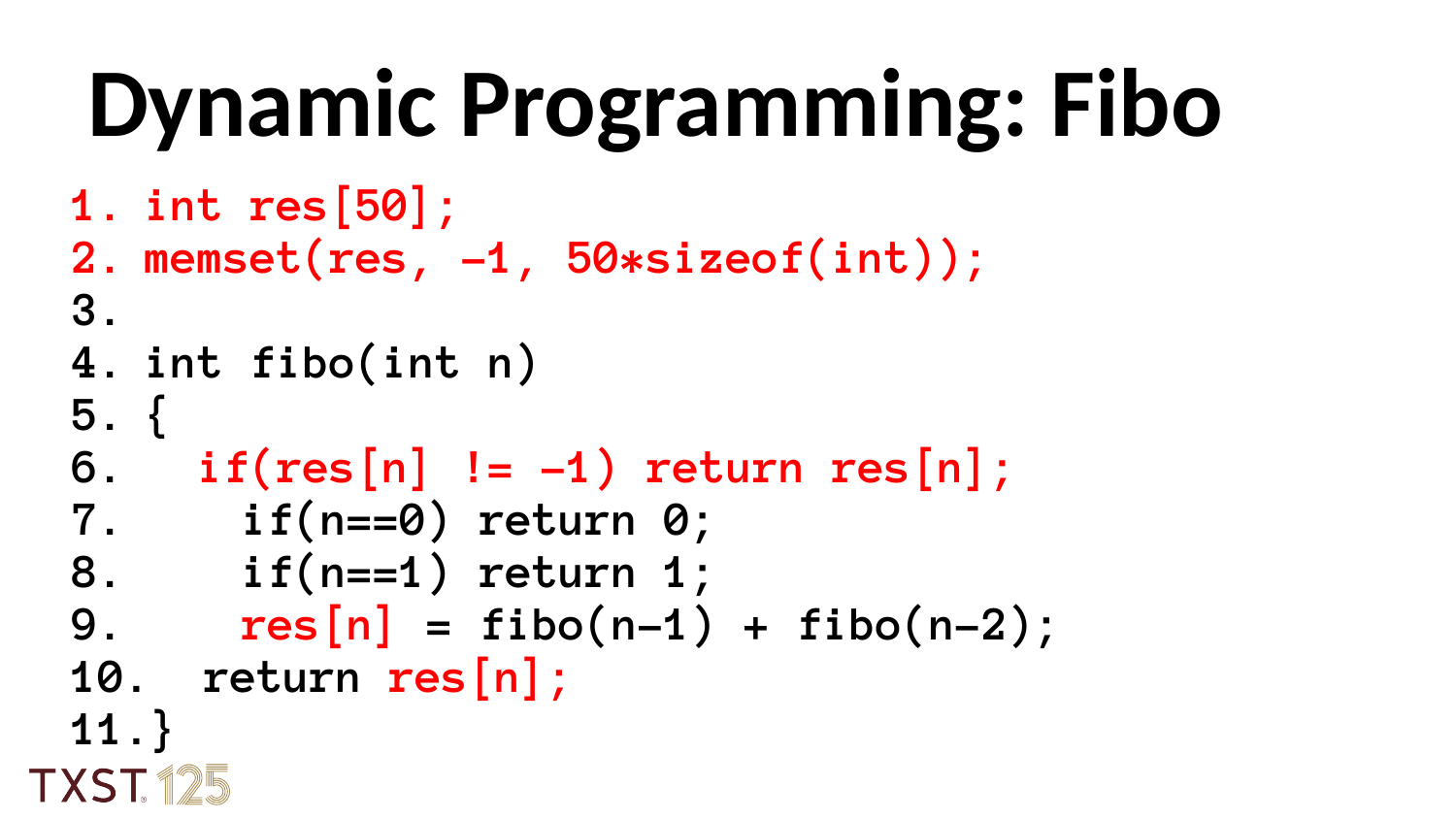

Dynamic Programming: Fibo
int res[50];
memset(res, -1, 50*sizeof(int));

int fibo(int n)
{
  if(res[n] != -1) return res[n];
  if(n==0) return 0;
  if(n==1) return 1;
  res[n] = fibo(n-1) + fibo(n-2);
  return res[n];
}